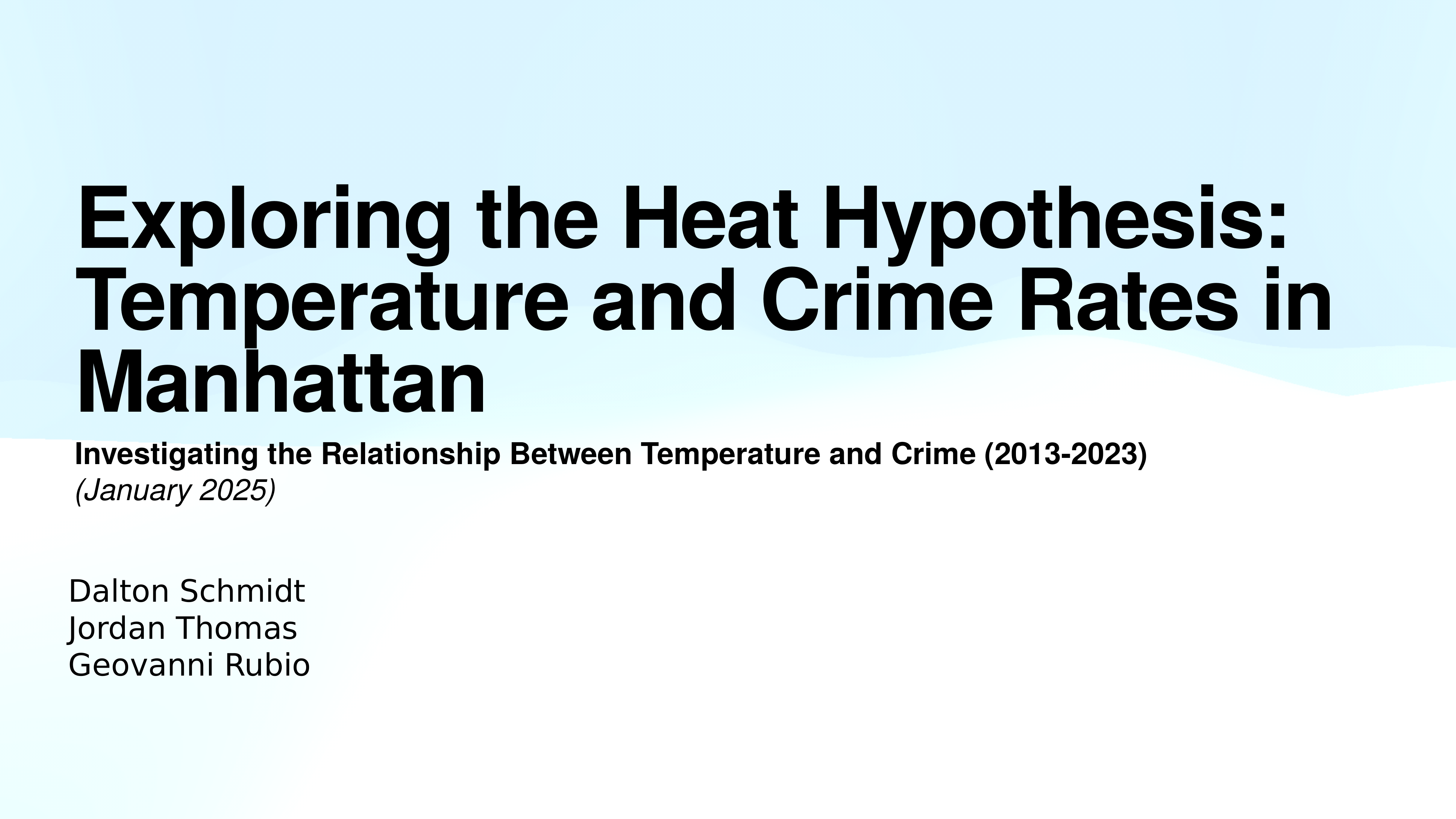

# Exploring the Heat Hypothesis: Temperature and Crime Rates in Manhattan
Investigating the Relationship Between Temperature and Crime (2013-2023)
(January 2025)
Dalton Schmidt
Jordan Thomas
Geovanni Rubio